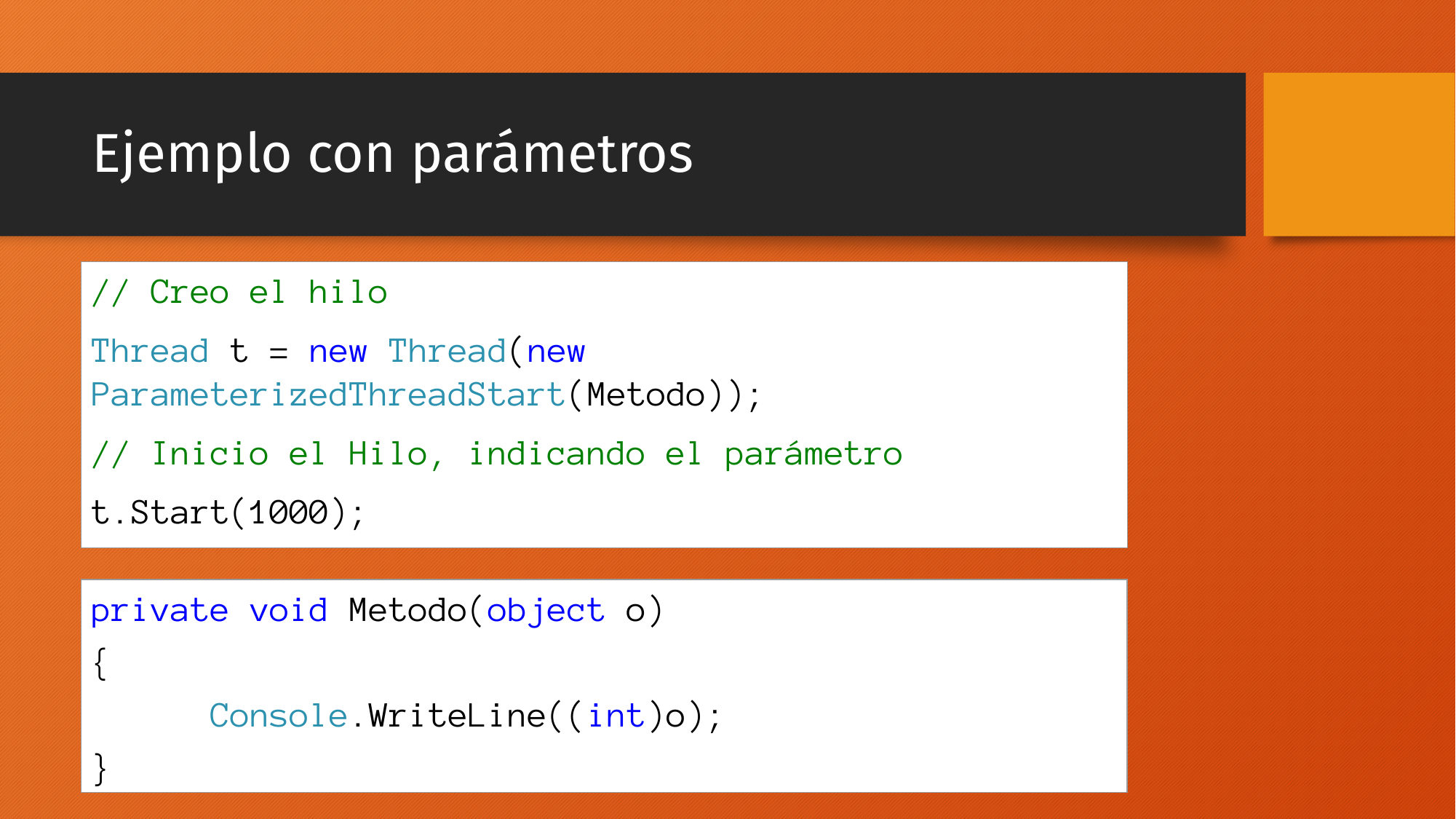

# Ejemplo con parámetros
// Creo el hilo
Thread t = new Thread(new ParameterizedThreadStart(Metodo));
// Inicio el Hilo, indicando el parámetro
t.Start(1000);
private void Metodo(object o)
{
      Console.WriteLine((int)o);
}